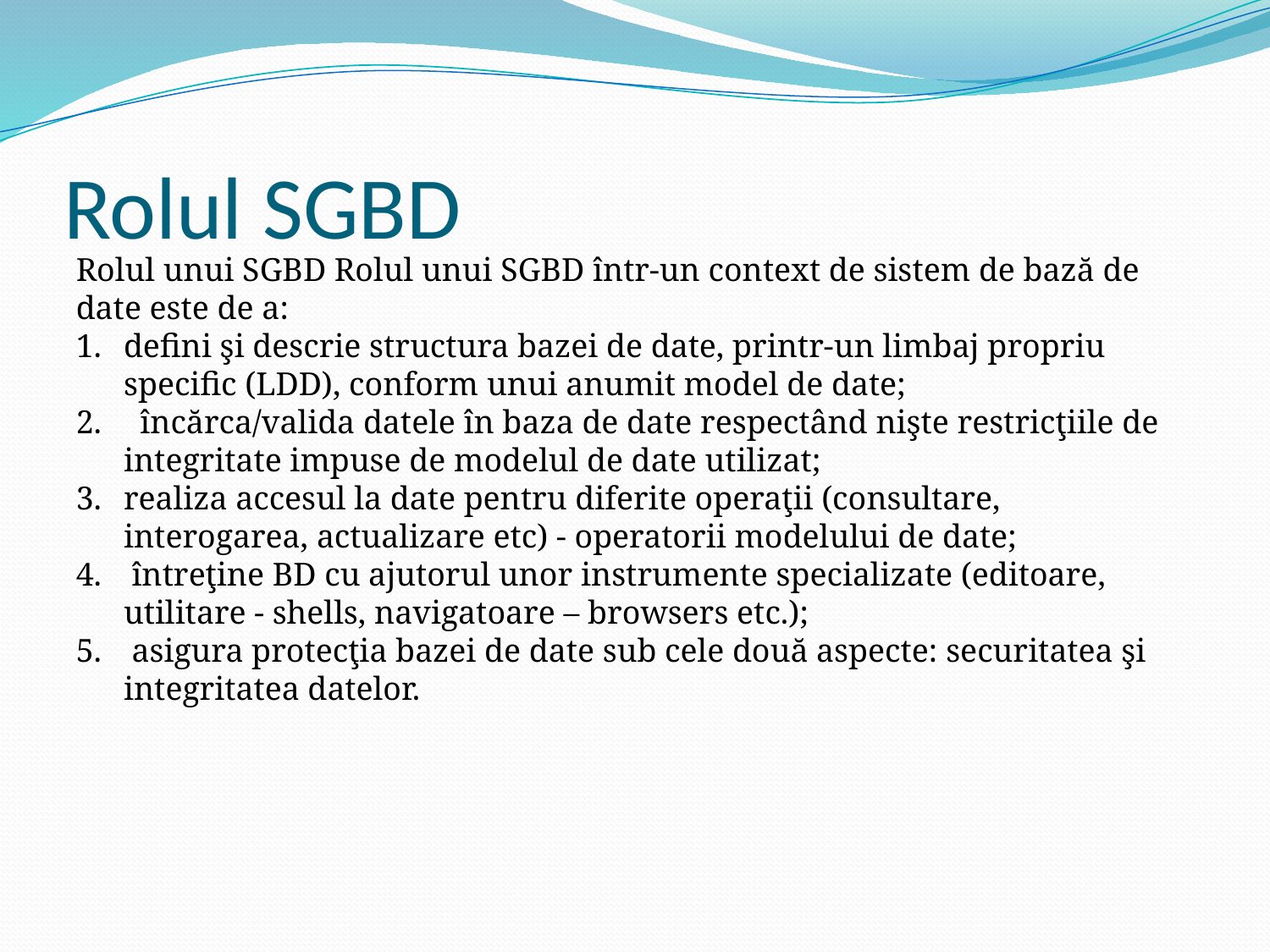

# Rolul SGBD
Rolul unui SGBD Rolul unui SGBD într-un context de sistem de bază de date este de a:
defini şi descrie structura bazei de date, printr-un limbaj propriu specific (LDD), conform unui anumit model de date;
  încărca/valida datele în baza de date respectând nişte restricţiile de integritate impuse de modelul de date utilizat;
realiza accesul la date pentru diferite operaţii (consultare, interogarea, actualizare etc) - operatorii modelului de date;
 întreţine BD cu ajutorul unor instrumente specializate (editoare, utilitare - shells, navigatoare – browsers etc.);
 asigura protecţia bazei de date sub cele două aspecte: securitatea şi integritatea datelor.